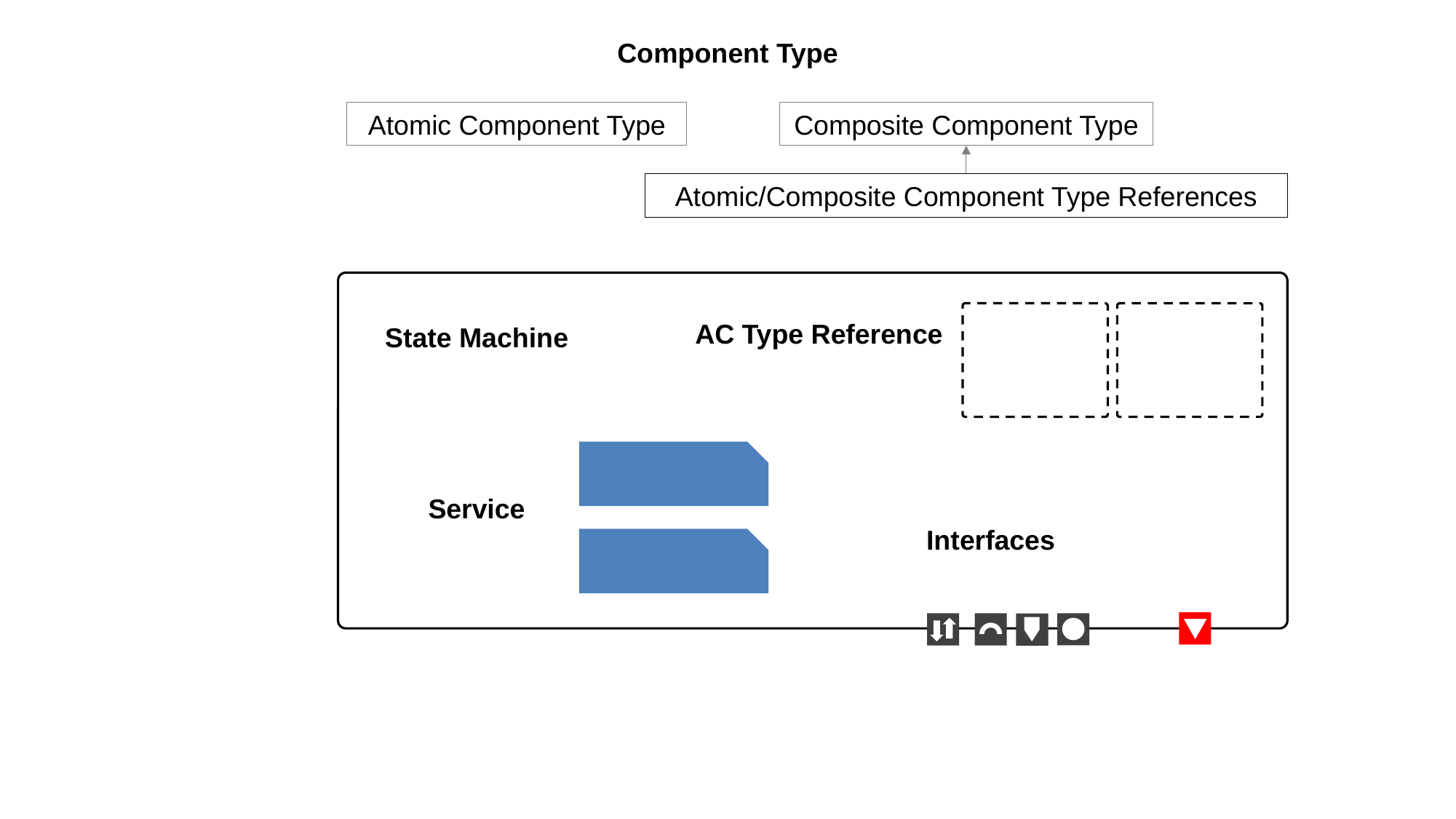

Component Type
Atomic Component Type
Composite Component Type
Atomic/Composite Component Type References

AC Type Reference
State Machine

Service
Interfaces